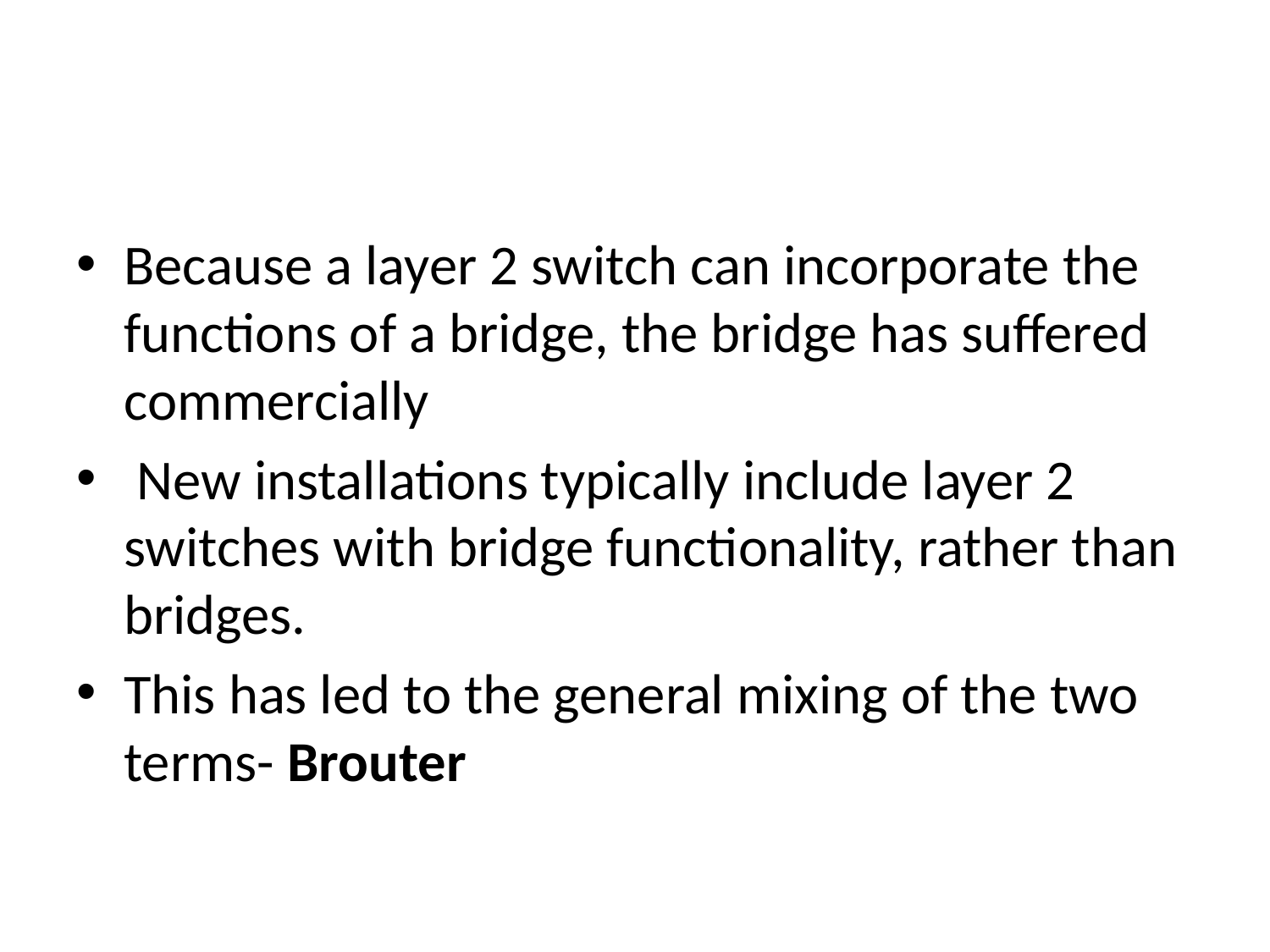

#
Because a layer 2 switch can incorporate the functions of a bridge, the bridge has suffered commercially
 New installations typically include layer 2 switches with bridge functionality, rather than bridges.
This has led to the general mixing of the two terms- Brouter